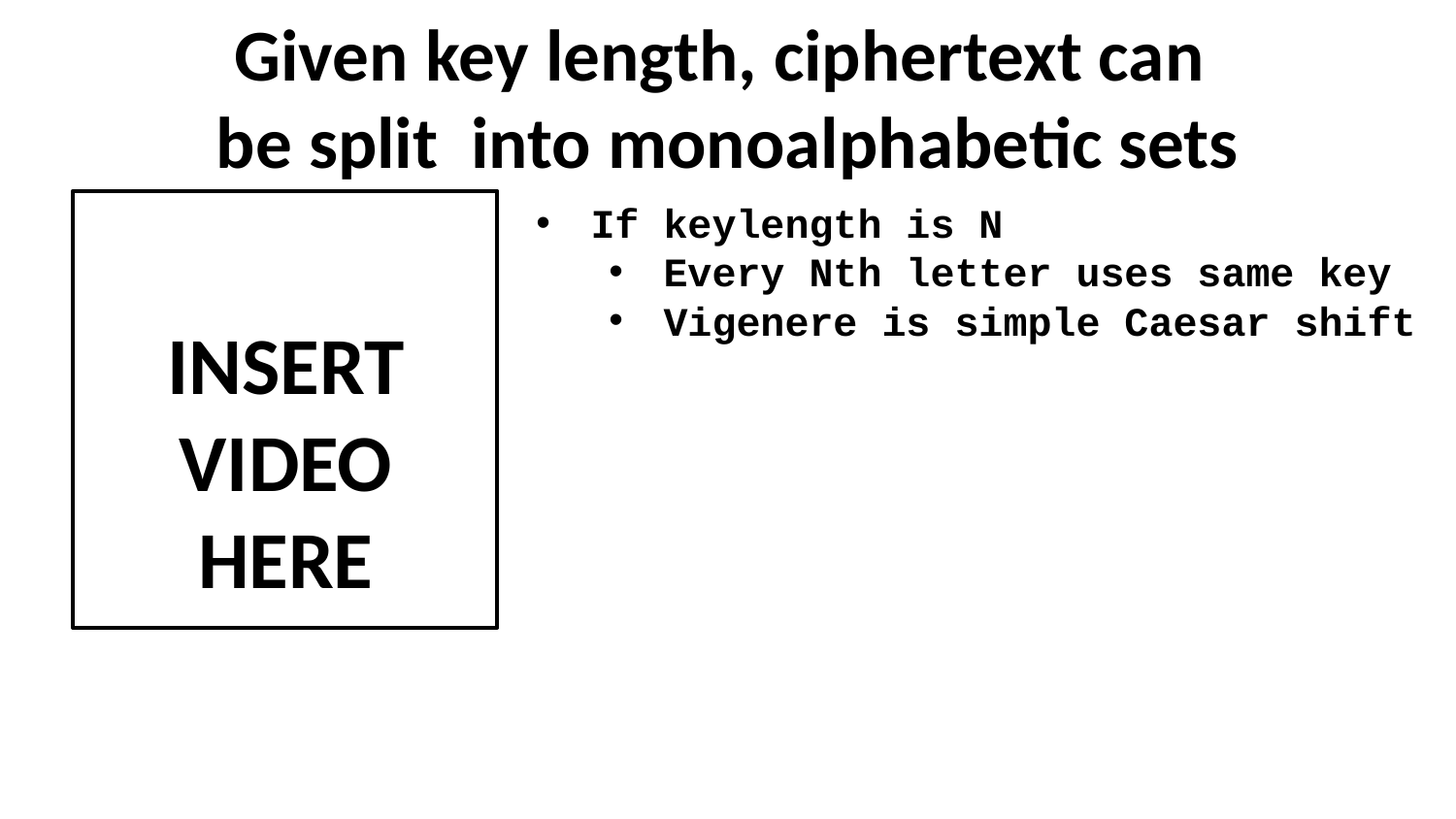

# Given key length, ciphertext can be split  into monoalphabetic sets

INSERT
VIDEO
HERE
If keylength is N
Every Nth letter uses same key
Vigenere is simple Caesar shift